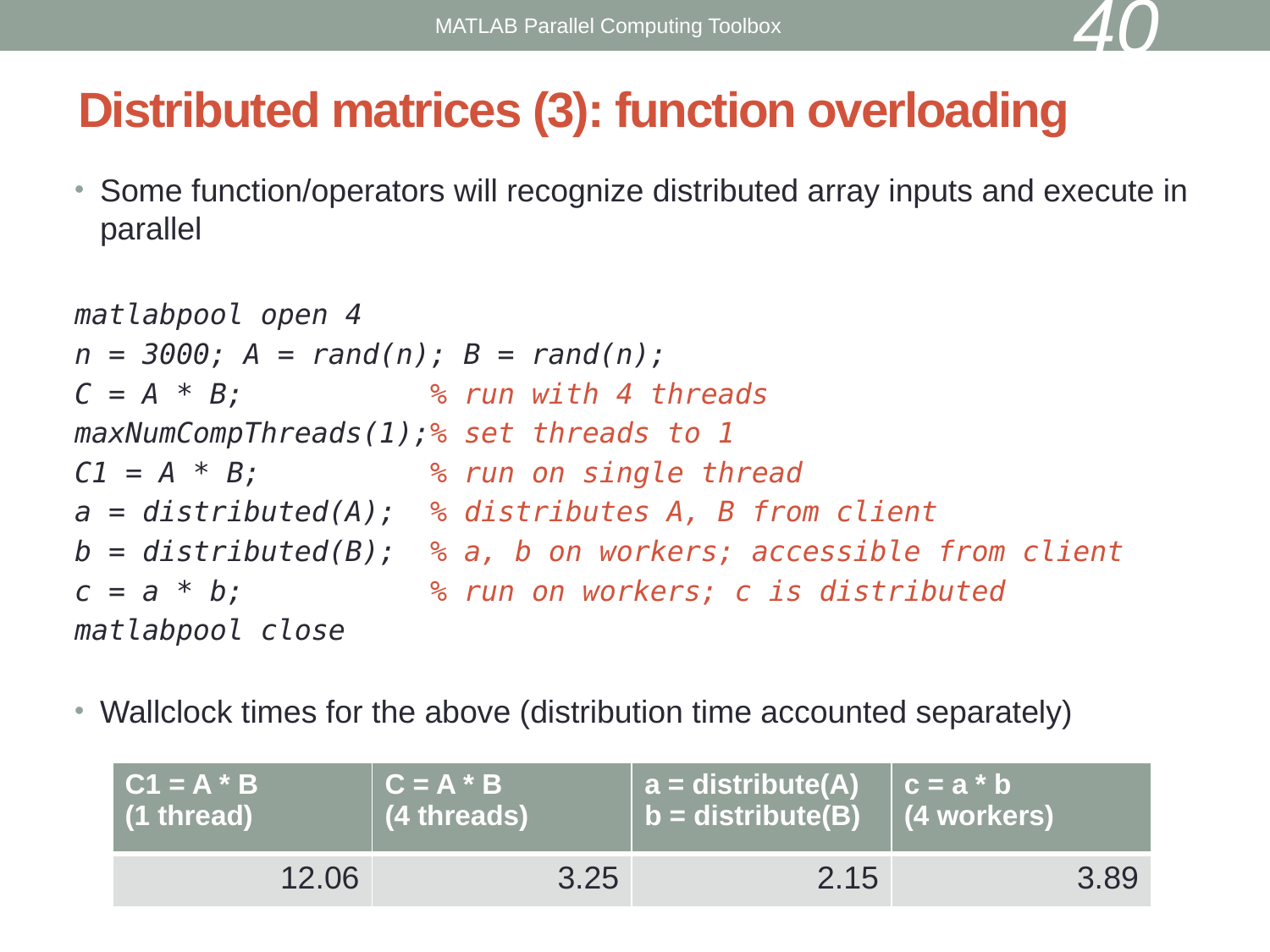

40
MATLAB Parallel Computing Toolbox
# Distributed matrices (3): function overloading
Some function/operators will recognize distributed array inputs and execute in parallel

matlabpool open 4
n = 3000; A = rand(n); B = rand(n);
C = A * B;           % run with 4 threads
maxNumCompThreads(1);% set threads to 1
C1 = A * B;          % run on single thread
a = distributed(A);  % distributes A, B from client
b = distributed(B);  % a, b on workers; accessible from client
c = a * b;           % run on workers; c is distributed
matlabpool close

Wallclock times for the above (distribution time accounted separately)

| C1 = A \* B (1 thread) | C = A \* B (4 threads) | a = distribute(A) b = distribute(B) | c = a \* b (4 workers) |
| --- | --- | --- | --- |
| 12.06 | 3.25 | 2.15 | 3.89 |